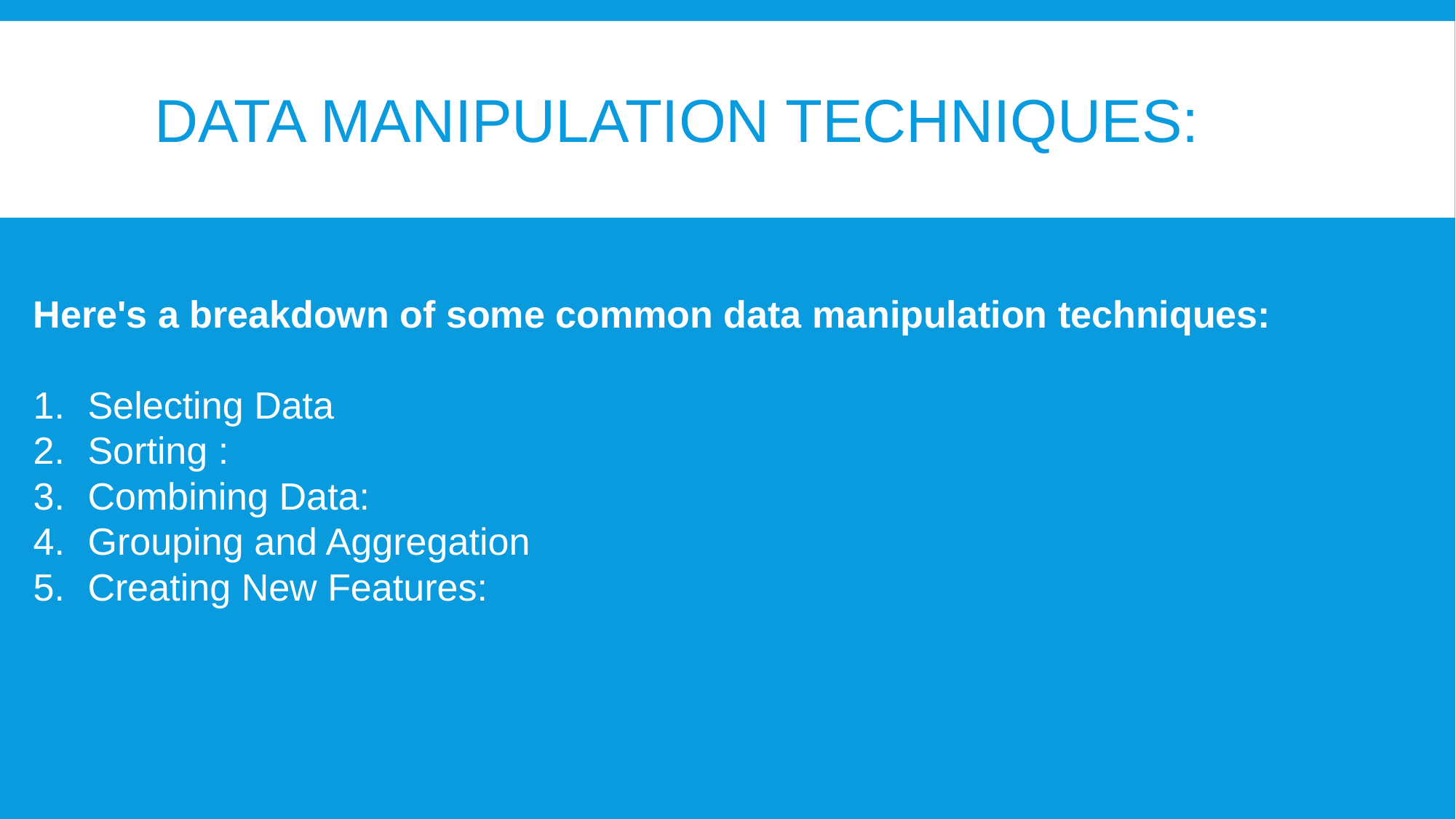

# Data Manipulation Techniques:
Here's a breakdown of some common data manipulation techniques:

Selecting Data
Sorting :
Combining Data:
Grouping and Aggregation
Creating New Features: